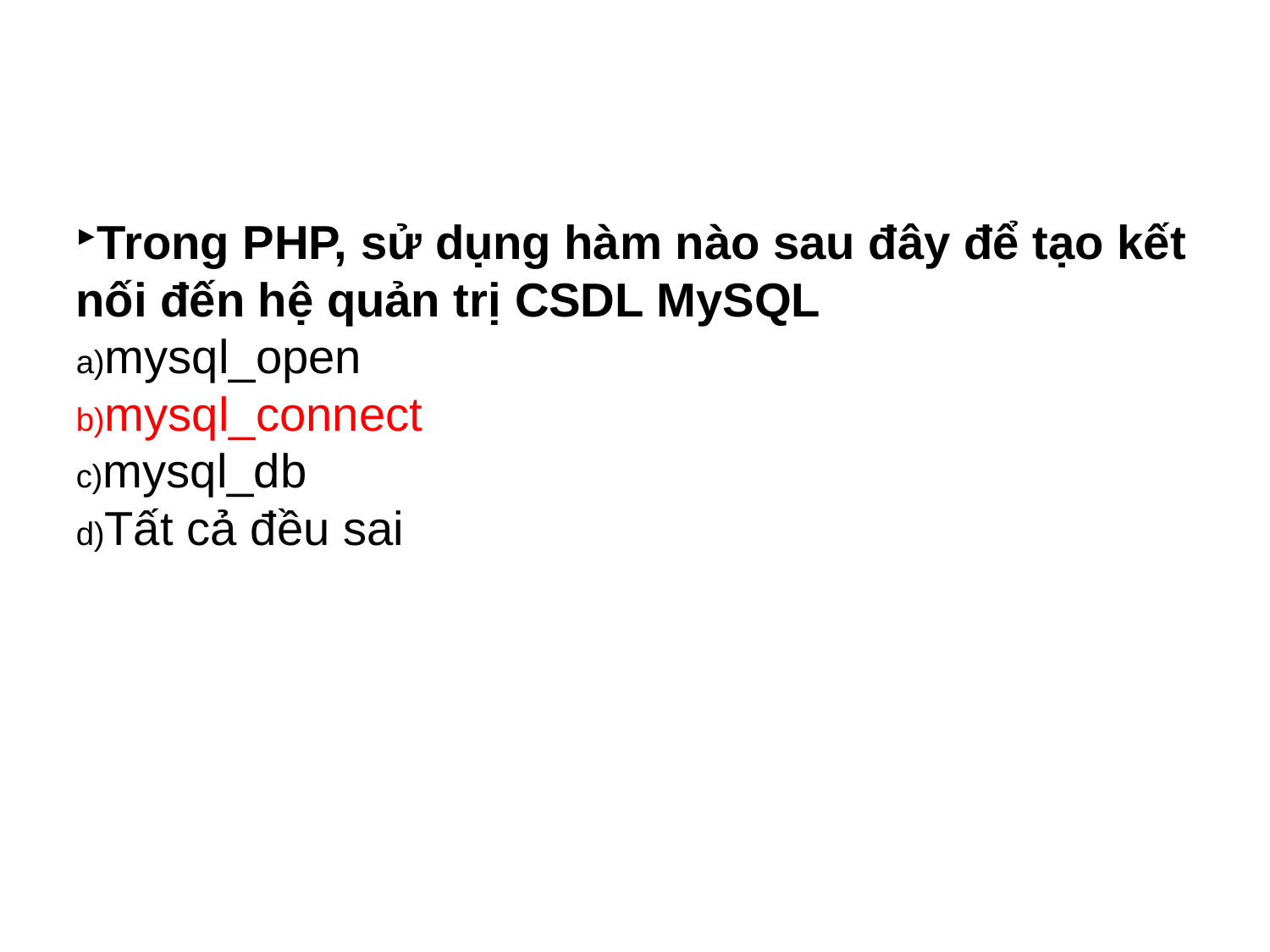

Trong PHP, sử dụng hàm nào sau đây để tạo kết nối đến hệ quản trị CSDL MySQL
mysql_open
mysql_connect
mysql_db
Tất cả đều sai